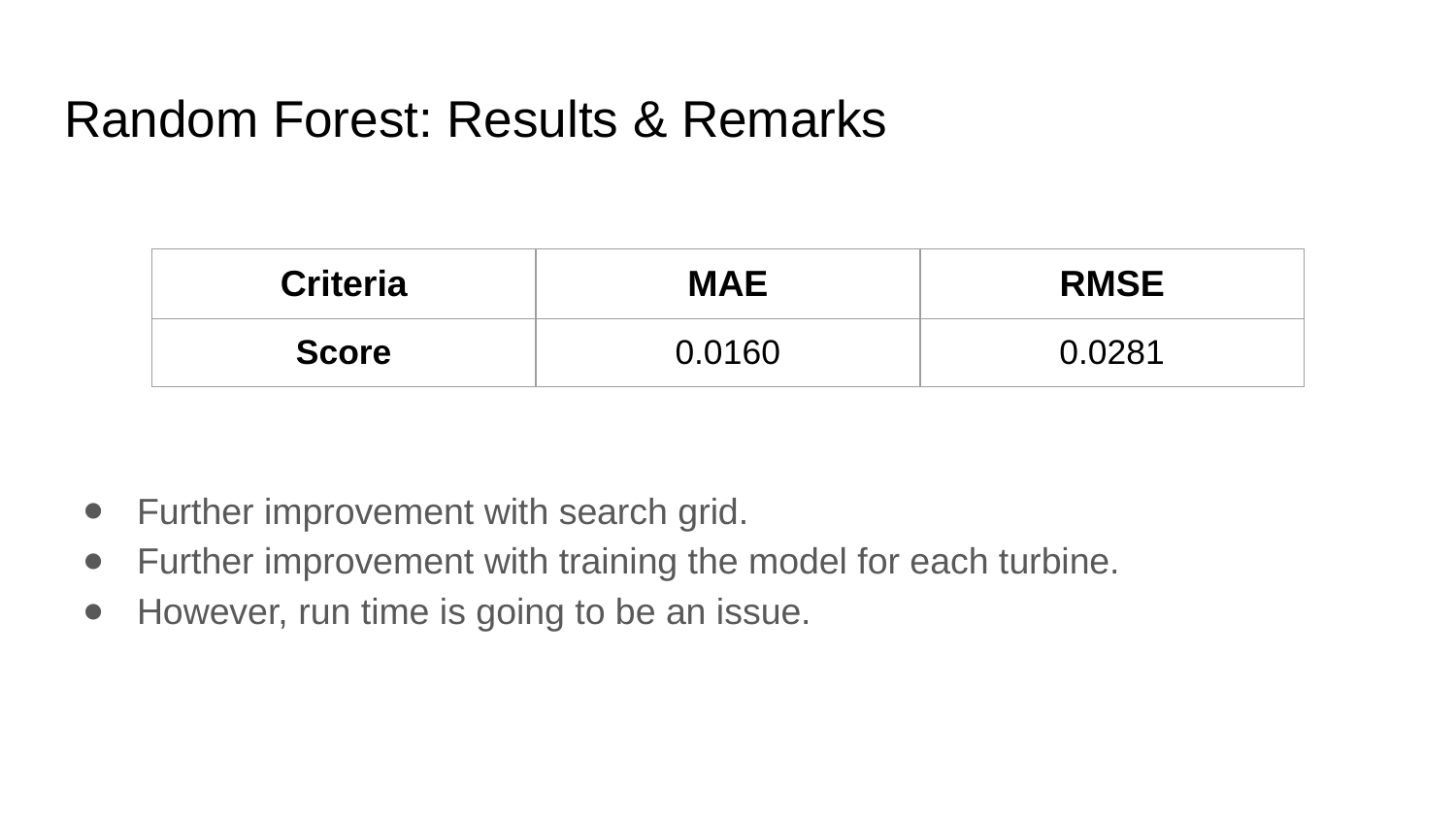

# Random Forest: Results & Remarks
| Criteria | MAE | RMSE |
| --- | --- | --- |
| Score | 0.0160 | 0.0281 |
Further improvement with search grid.
Further improvement with training the model for each turbine.
However, run time is going to be an issue.